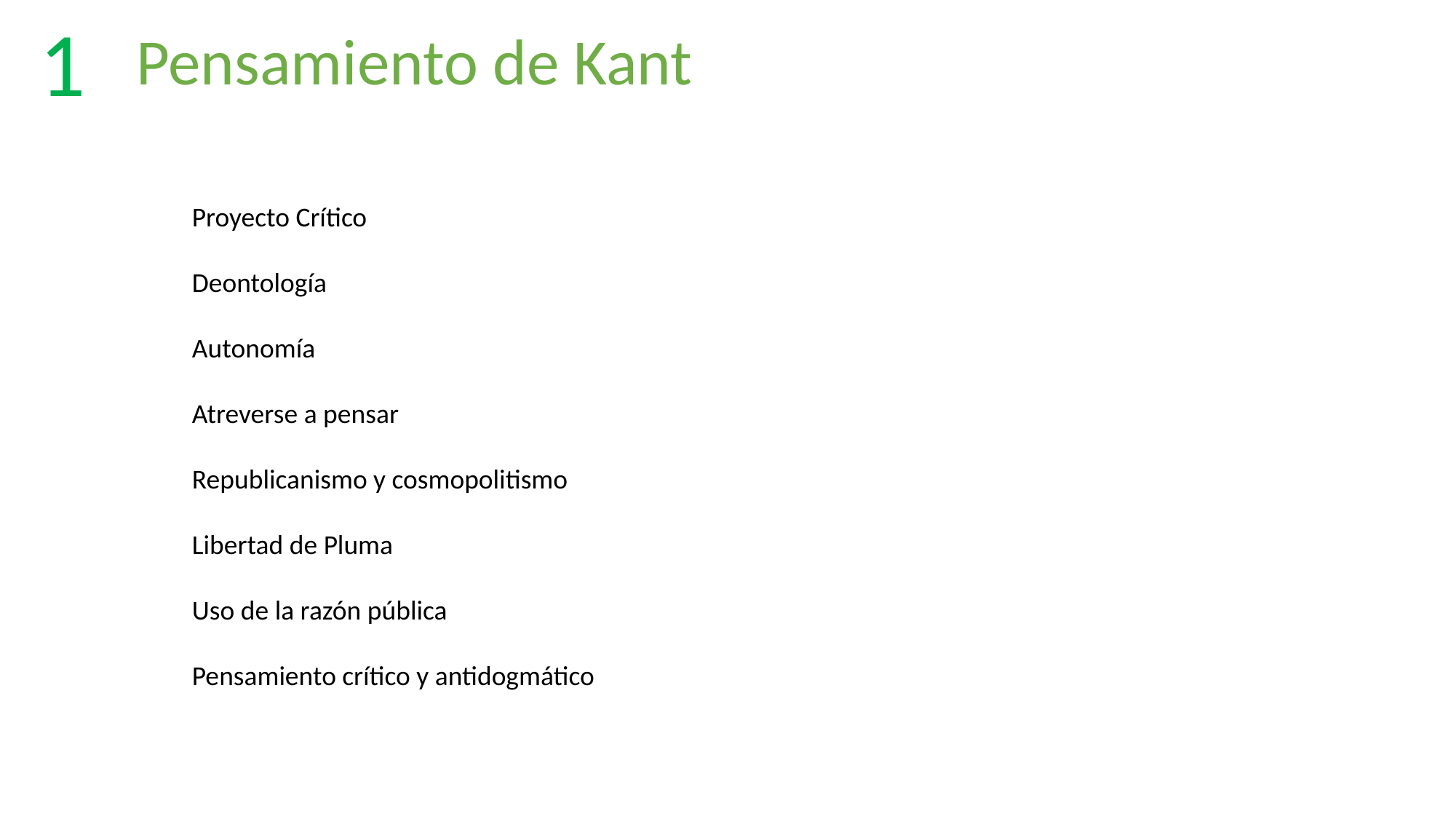

1
# Pensamiento de Kant
Proyecto Crítico

Deontología

Autonomía

Atreverse a pensar

Republicanismo y cosmopolitismo

Libertad de Pluma

Uso de la razón pública

Pensamiento crítico y antidogmático